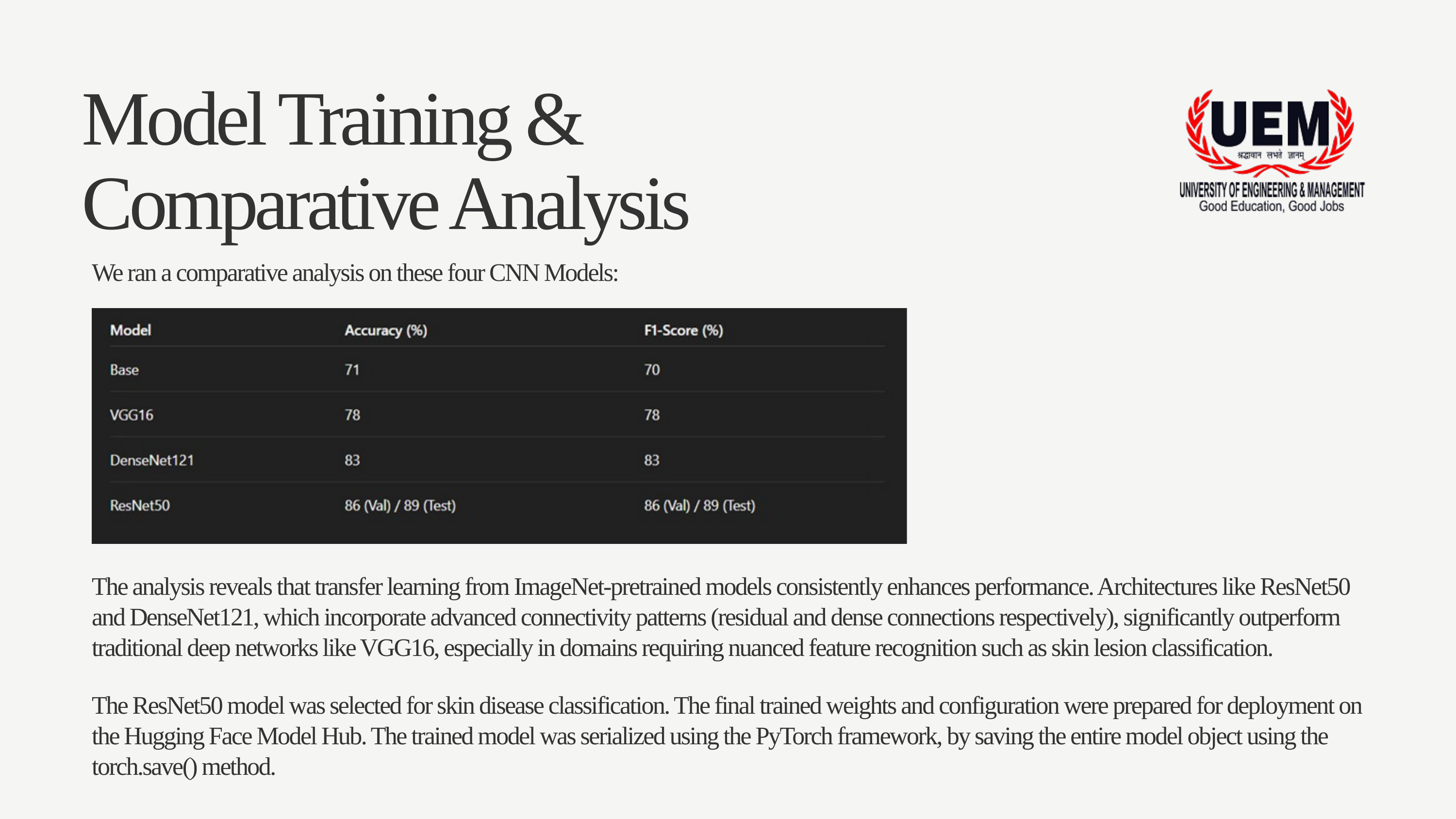

Model Training &
Comparative Analysis
We ran a comparative analysis on these four CNN Models:

The analysis reveals that transfer learning from ImageNet-pretrained models consistently enhances performance. Architectures like ResNet50 and DenseNet121, which incorporate advanced connectivity patterns (residual and dense connections respectively), significantly outperform traditional deep networks like VGG16, especially in domains requiring nuanced feature recognition such as skin lesion classification.
The ResNet50 model was selected for skin disease classification. The final trained weights and configuration were prepared for deployment on the Hugging Face Model Hub. The trained model was serialized using the PyTorch framework, by saving the entire model object using the torch.save() method.